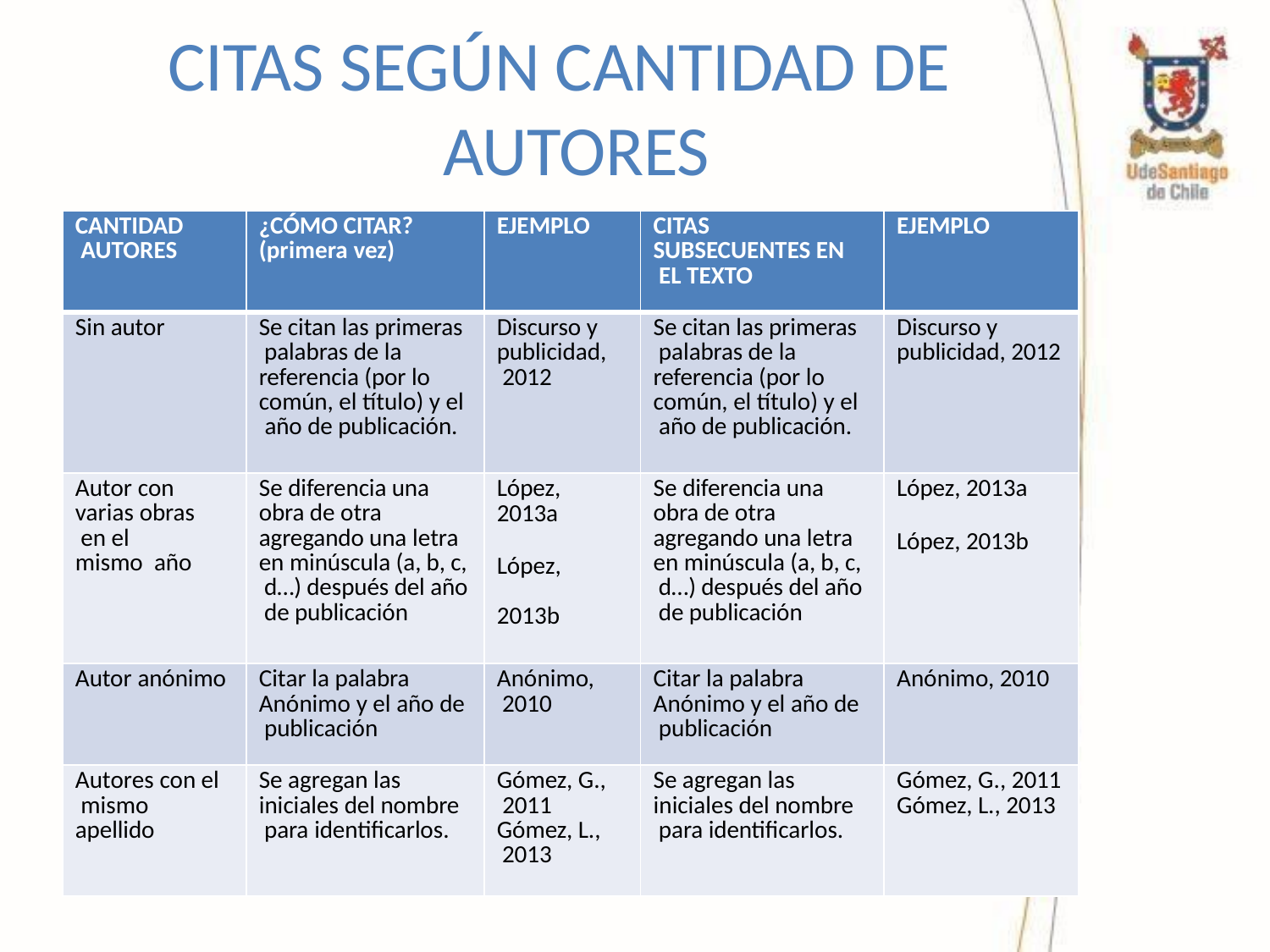

# CITAS SEGÚN CANTIDAD DE  AUTORES
| CANTIDAD AUTORES | ¿CÓMO CITAR? (primera vez) | EJEMPLO | CITAS SUBSECUENTES EN EL TEXTO | EJEMPLO |
| --- | --- | --- | --- | --- |
| Sin autor | Se citan las primeras palabras de la referencia (por lo común, el título) y el año de publicación. | Discurso y publicidad, 2012 | Se citan las primeras palabras de la referencia (por lo común, el título) y el año de publicación. | Discurso y publicidad, 2012 |
| Autor con varias obras en el mismo año | Se diferencia una obra de otra agregando una letra en minúscula (a, b, c, d…) después del año de publicación | López, 2013a López, 2013b | Se diferencia una obra de otra agregando una letra en minúscula (a, b, c, d…) después del año de publicación | López, 2013a López, 2013b |
| Autor anónimo | Citar la palabra Anónimo y el año de publicación | Anónimo, 2010 | Citar la palabra Anónimo y el año de publicación | Anónimo, 2010 |
| Autores con el mismo apellido | Se agregan las iniciales del nombre para identificarlos. | Gómez, G., 2011 Gómez, L., 2013 | Se agregan las iniciales del nombre para identificarlos. | Gómez, G., 2011 Gómez, L., 2013 |